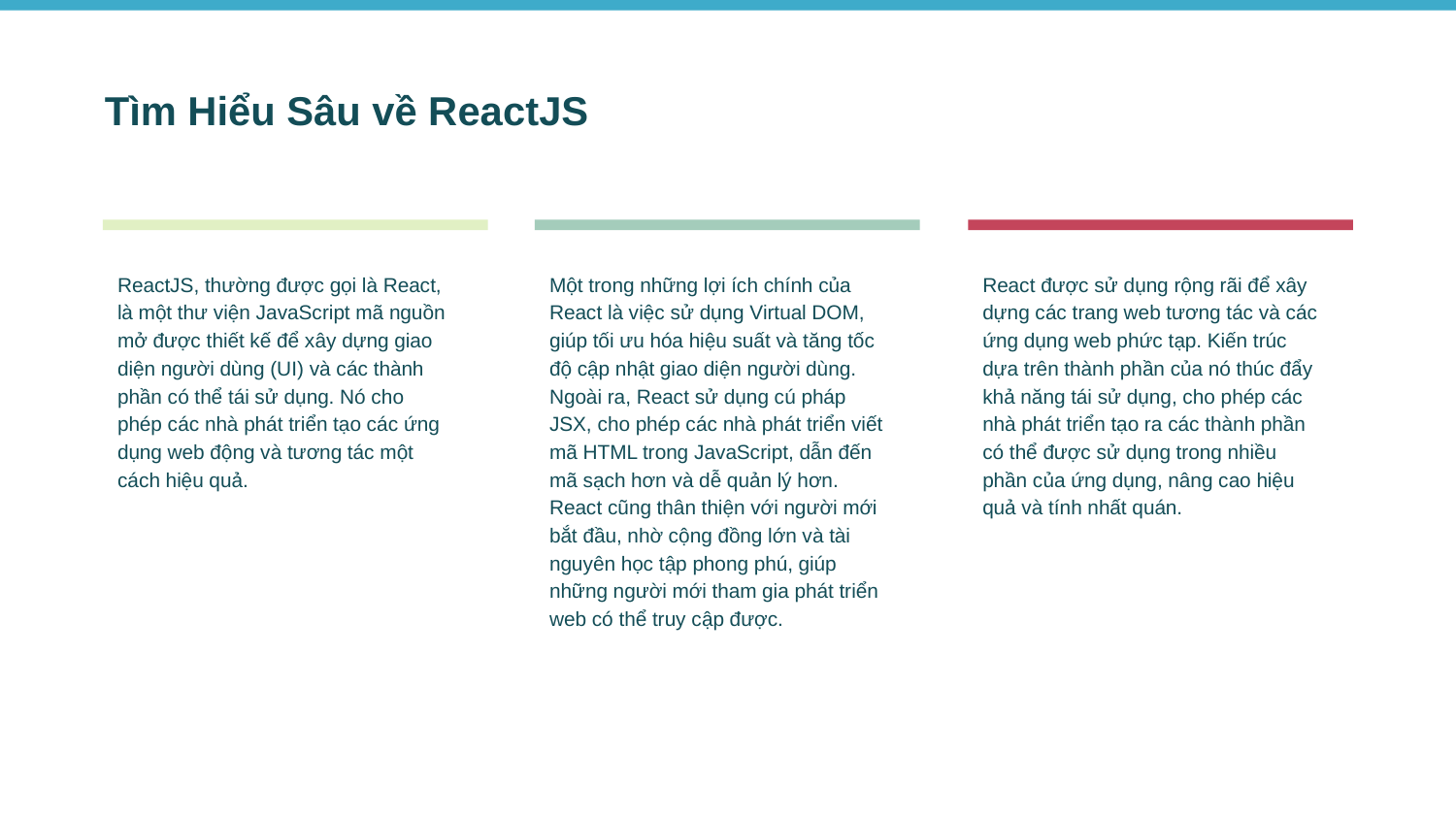

# Tìm Hiểu Sâu về ReactJS
ReactJS, thường được gọi là React, là một thư viện JavaScript mã nguồn mở được thiết kế để xây dựng giao diện người dùng (UI) và các thành phần có thể tái sử dụng. Nó cho phép các nhà phát triển tạo các ứng dụng web động và tương tác một cách hiệu quả.
Một trong những lợi ích chính của React là việc sử dụng Virtual DOM, giúp tối ưu hóa hiệu suất và tăng tốc độ cập nhật giao diện người dùng. Ngoài ra, React sử dụng cú pháp JSX, cho phép các nhà phát triển viết mã HTML trong JavaScript, dẫn đến mã sạch hơn và dễ quản lý hơn. React cũng thân thiện với người mới bắt đầu, nhờ cộng đồng lớn và tài nguyên học tập phong phú, giúp những người mới tham gia phát triển web có thể truy cập được.
React được sử dụng rộng rãi để xây dựng các trang web tương tác và các ứng dụng web phức tạp. Kiến trúc dựa trên thành phần của nó thúc đẩy khả năng tái sử dụng, cho phép các nhà phát triển tạo ra các thành phần có thể được sử dụng trong nhiều phần của ứng dụng, nâng cao hiệu quả và tính nhất quán.